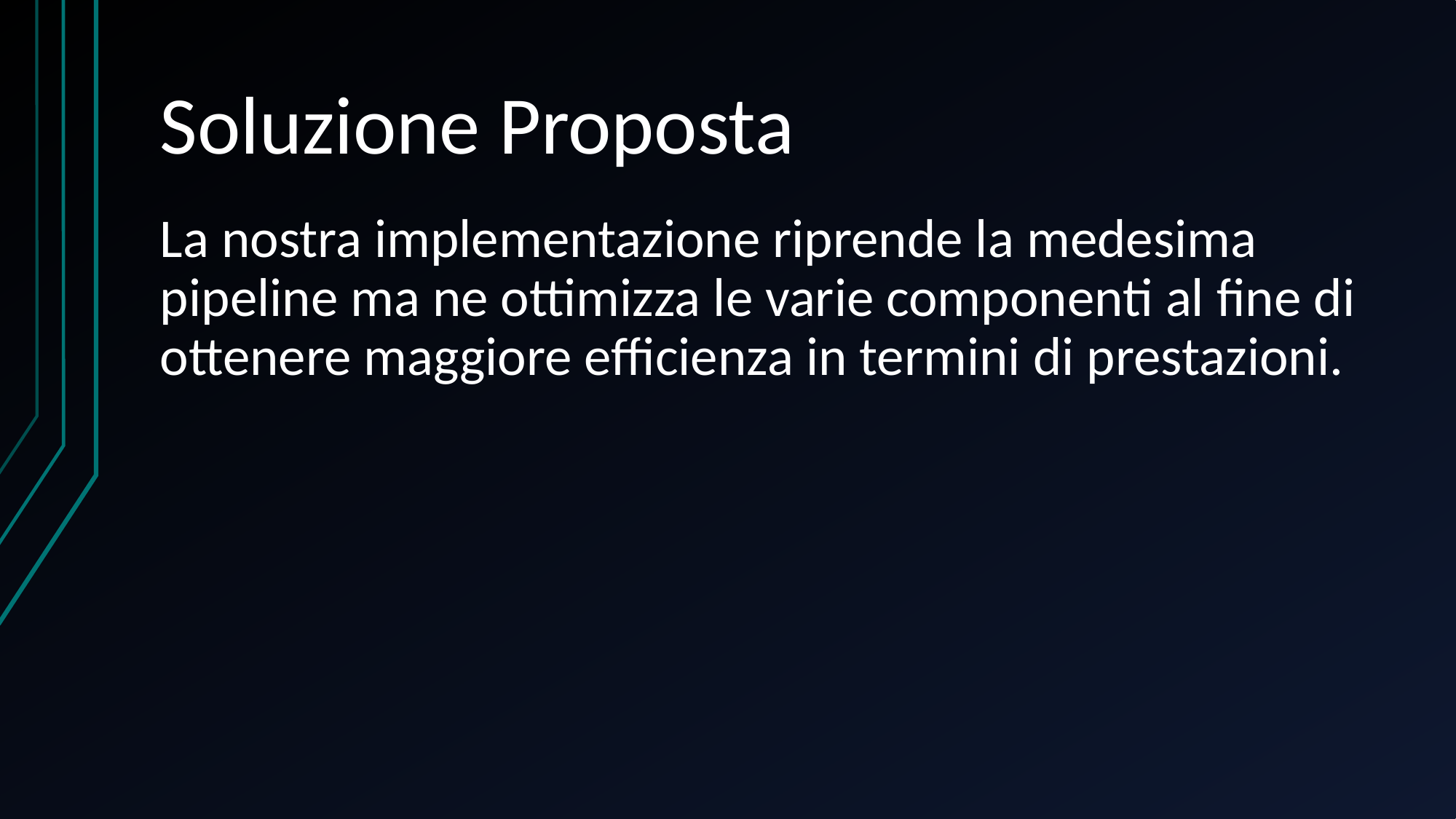

# Soluzione Proposta
La nostra implementazione riprende la medesima pipeline ma ne ottimizza le varie componenti al fine di ottenere maggiore efficienza in termini di prestazioni.